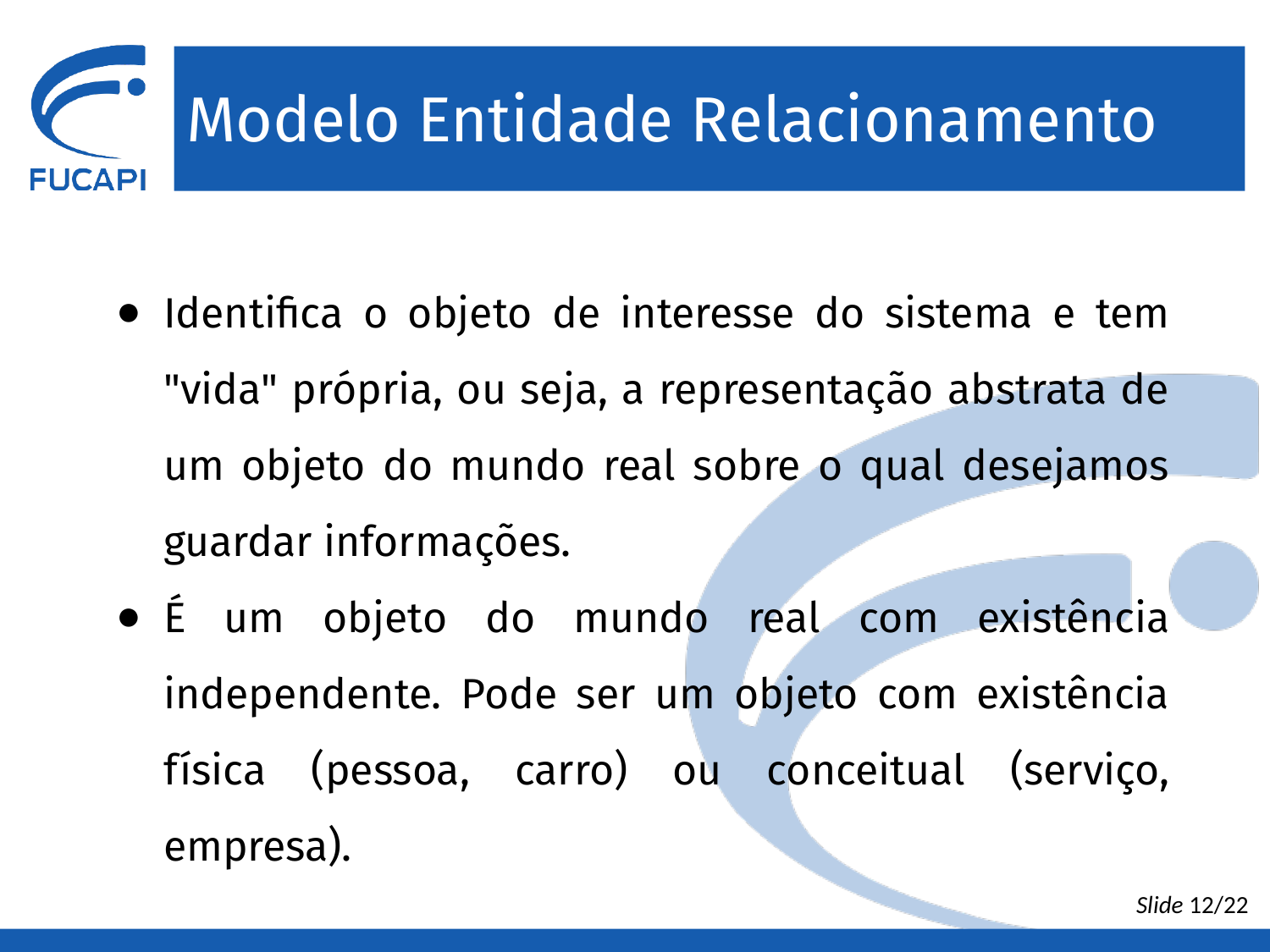

# Modelo Entidade Relacionamento
Identifica o objeto de interesse do sistema e tem "vida" própria, ou seja, a representação abstrata de um objeto do mundo real sobre o qual desejamos guardar informações.
É um objeto do mundo real com existência independente. Pode ser um objeto com existência física (pessoa, carro) ou conceitual (serviço, empresa).